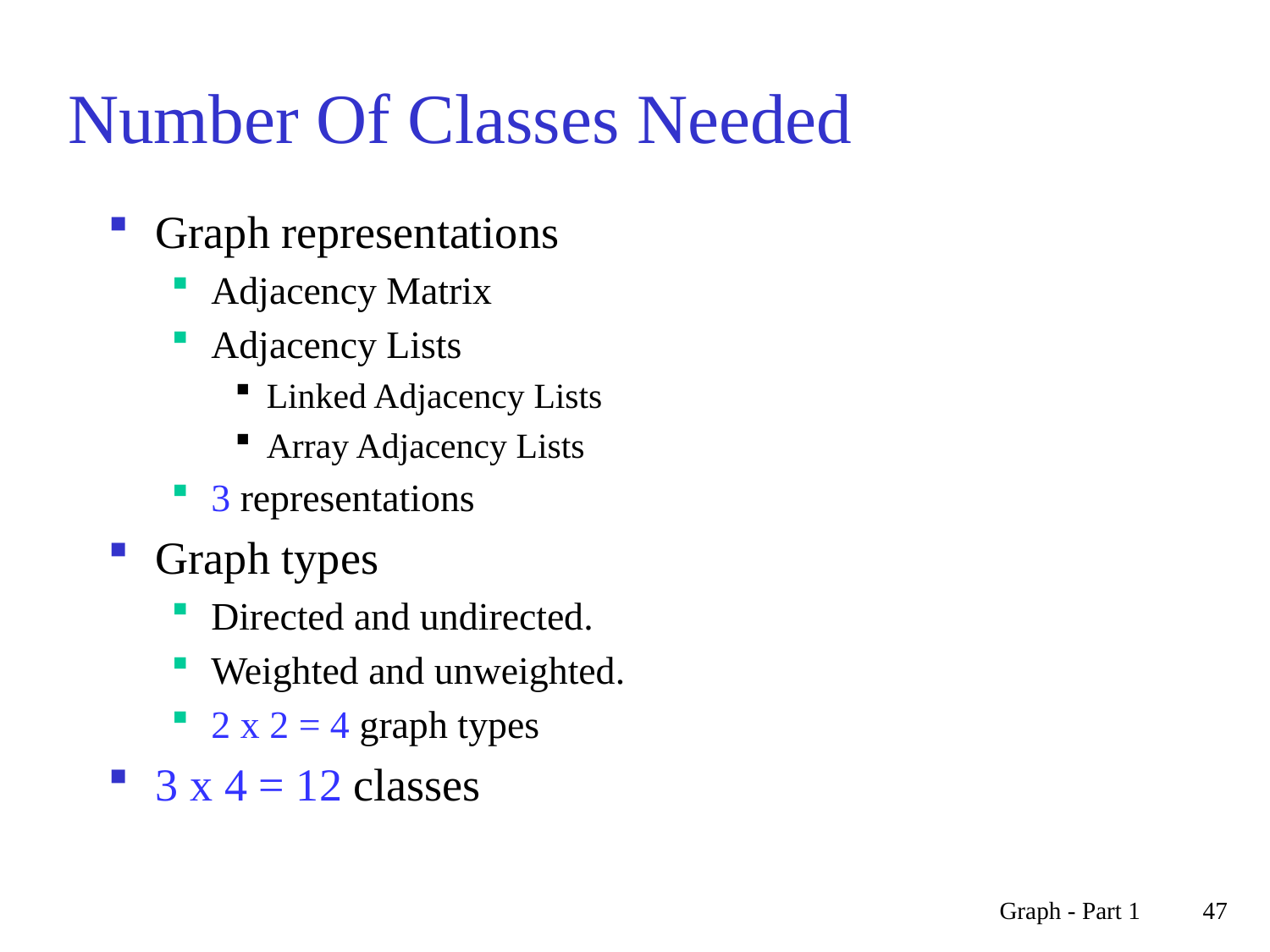

# Number Of Classes Needed
Graph representations
Adjacency Matrix
Adjacency Lists
Linked Adjacency Lists
Array Adjacency Lists
3 representations
Graph types
Directed and undirected.
Weighted and unweighted.
2 x 2 = 4 graph types
3 x 4 = 12 classes
Graph - Part 1
47